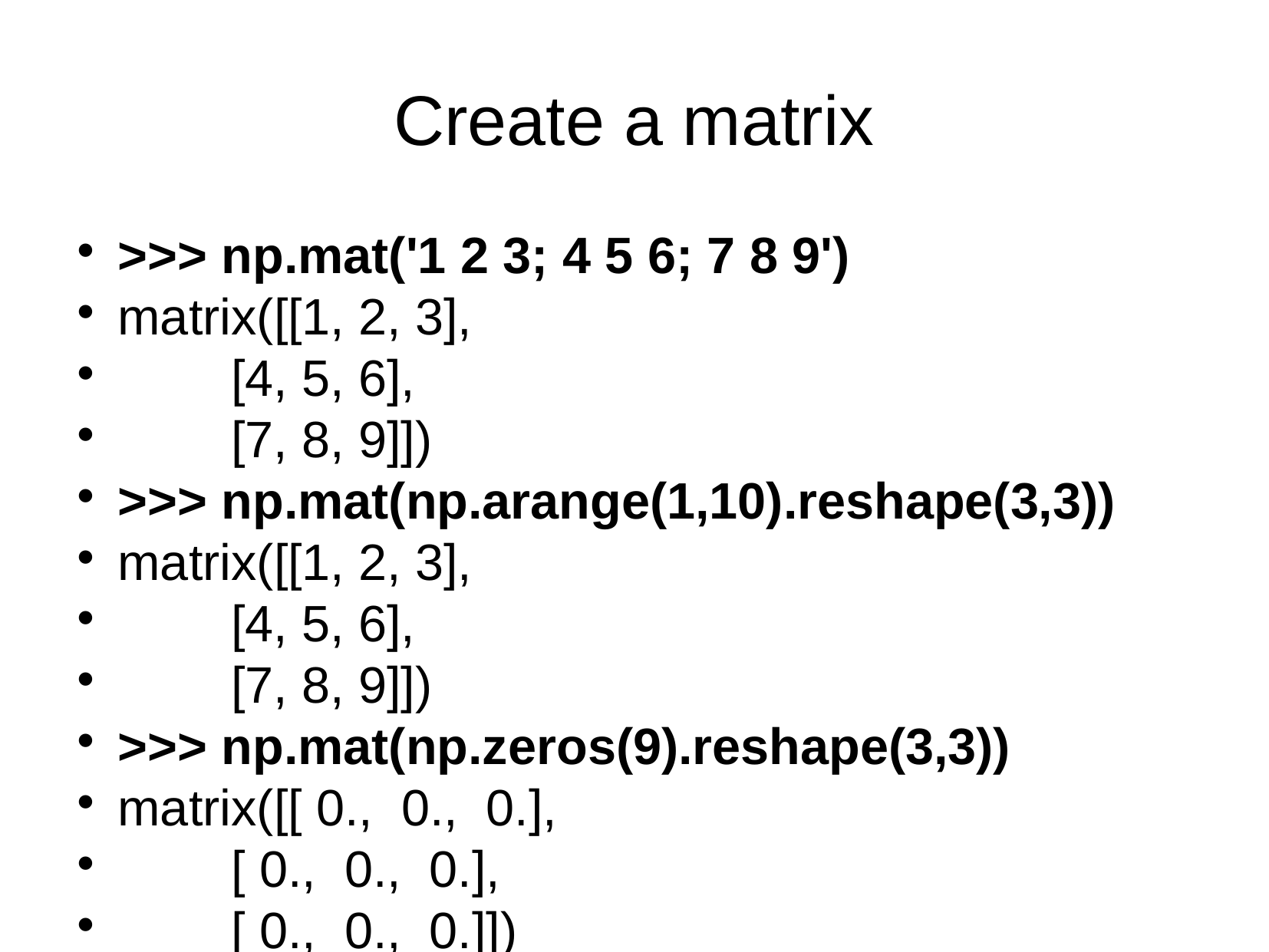

Create a matrix
>>> np.mat('1 2 3; 4 5 6; 7 8 9')
matrix([[1, 2, 3],
        [4, 5, 6],
        [7, 8, 9]])
>>> np.mat(np.arange(1,10).reshape(3,3))
matrix([[1, 2, 3],
        [4, 5, 6],
        [7, 8, 9]])
>>> np.mat(np.zeros(9).reshape(3,3))
matrix([[ 0.,  0.,  0.],
        [ 0.,  0.,  0.],
        [ 0.,  0.,  0.]])
>>> np.eye(3)#create diagonal matrix
array([[ 1.,  0.,  0.],
       [ 0.,  1.,  0.],
       [ 0.,  0.,  1.]])